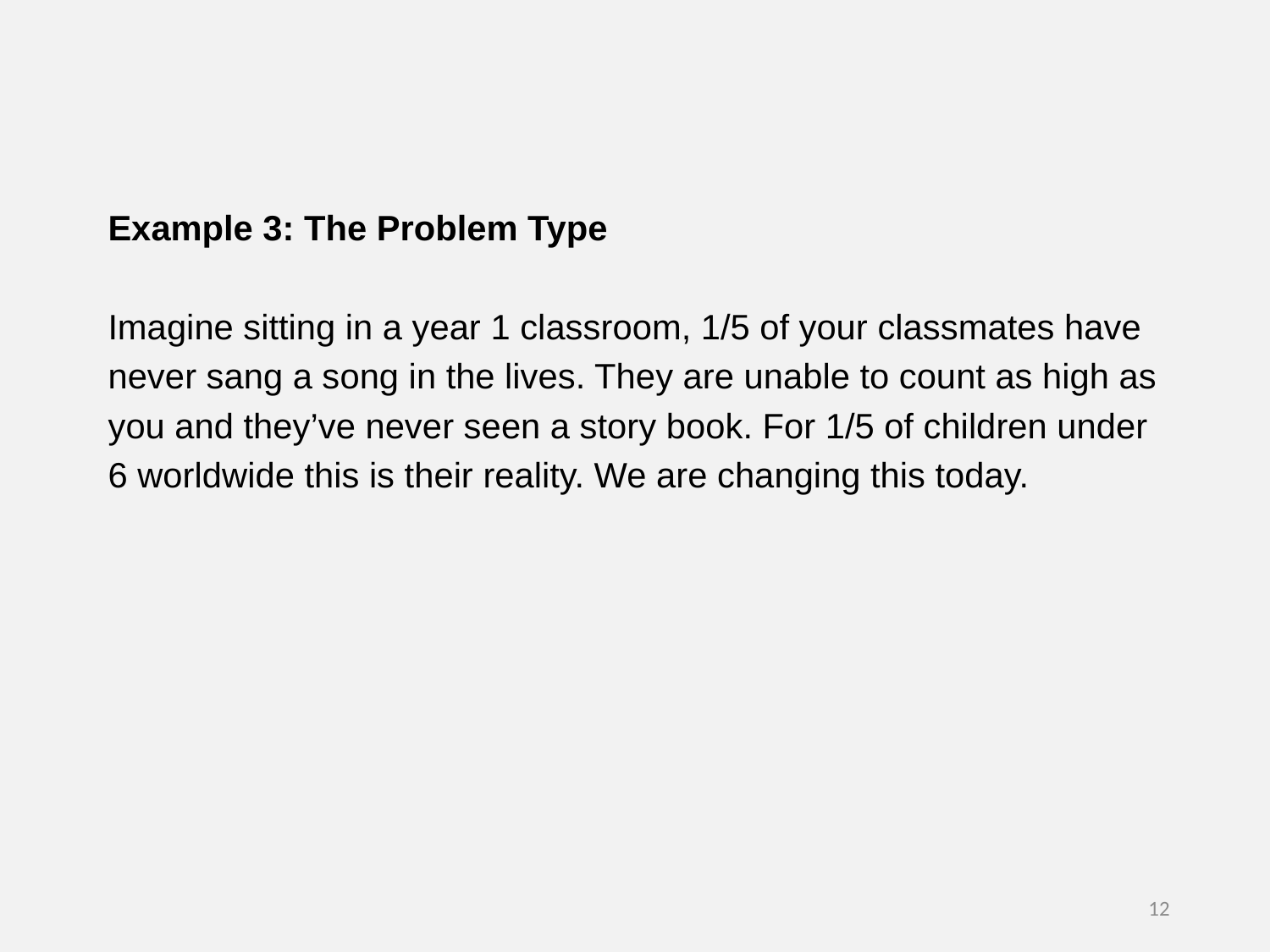

Example 3: The Problem Type

Imagine sitting in a year 1 classroom, 1/5 of your classmates have never sang a song in the lives. They are unable to count as high as you and they’ve never seen a story book. For 1/5 of children under 6 worldwide this is their reality. We are changing this today.
12